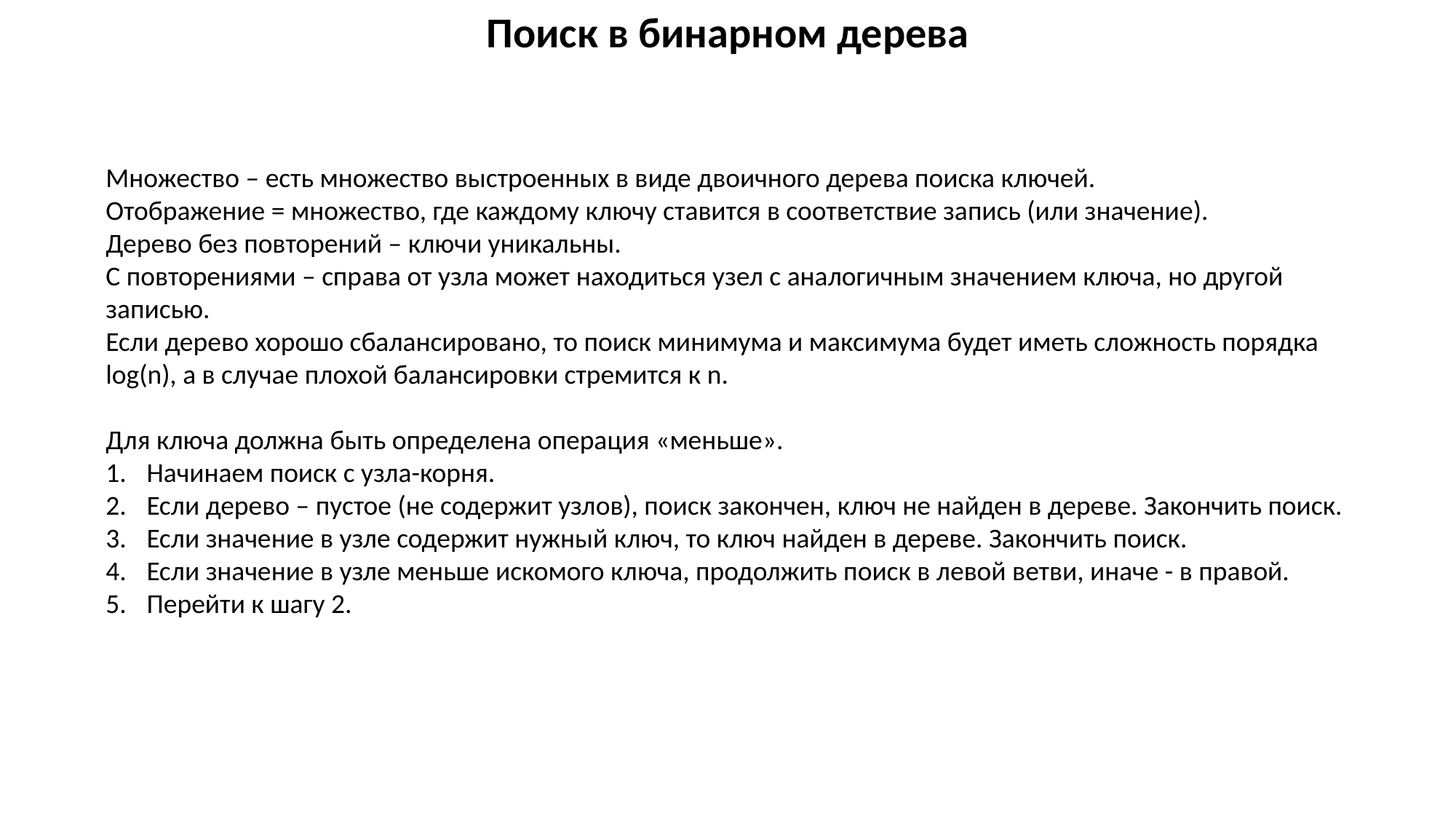

Поиск в бинарном дерева
Множество – есть множество выстроенных в виде двоичного дерева поиска ключей.
Отображение = множество, где каждому ключу ставится в соответствие запись (или значение).
Дерево без повторений – ключи уникальны.
С повторениями – справа от узла может находиться узел с аналогичным значением ключа, но другой записью.
Если дерево хорошо сбалансировано, то поиск минимума и максимума будет иметь сложность порядка log(n), а в случае плохой балансировки стремится к n.

Для ключа должна быть определена операция «меньше».
Начинаем поиск с узла-корня.
Если дерево – пустое (не содержит узлов), поиск закончен, ключ не найден в дереве. Закончить поиск.
Если значение в узле содержит нужный ключ, то ключ найден в дереве. Закончить поиск.
Если значение в узле меньше искомого ключа, продолжить поиск в левой ветви, иначе - в правой.
Перейти к шагу 2.